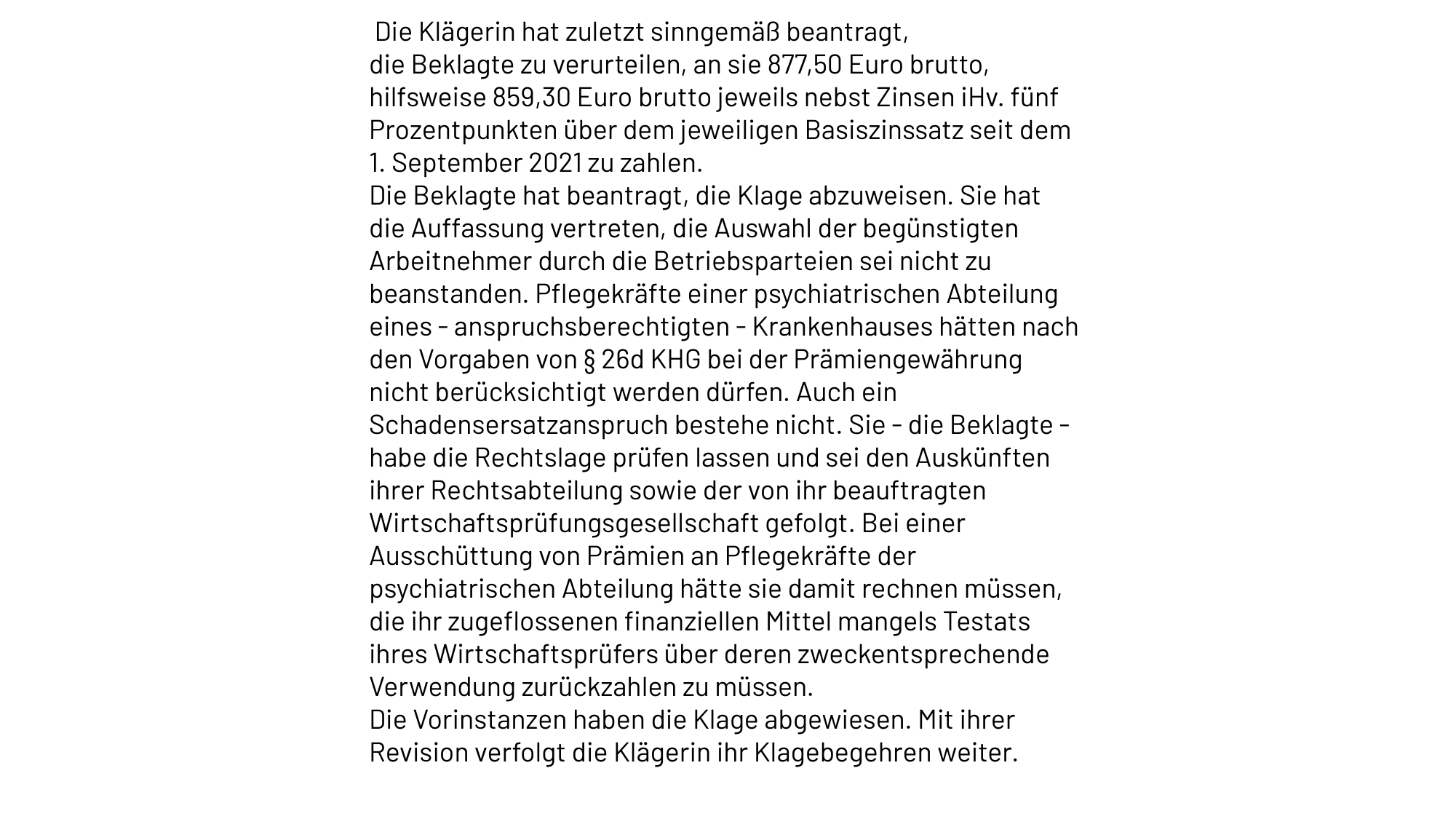

Die Klägerin hat zuletzt sinngemäß beantragt,
die Beklagte zu verurteilen, an sie 877,50 Euro brutto, hilfsweise 859,30 Euro brutto jeweils nebst Zinsen iHv. fünf Prozentpunkten über dem jeweiligen Basiszinssatz seit dem 1. September 2021 zu zahlen.
Die Beklagte hat beantragt, die Klage abzuweisen. Sie hat die Auffassung vertreten, die Auswahl der begünstigten Arbeitnehmer durch die Betriebsparteien sei nicht zu beanstanden. Pflegekräfte einer psychiatrischen Abteilung eines - anspruchsberechtigten - Krankenhauses hätten nach den Vorgaben von § 26d KHG bei der Prämiengewährung nicht berücksichtigt werden dürfen. Auch ein Schadensersatzanspruch bestehe nicht. Sie - die Beklagte - habe die Rechtslage prüfen lassen und sei den Auskünften ihrer Rechtsabteilung sowie der von ihr beauftragten Wirtschaftsprüfungsgesellschaft gefolgt. Bei einer Ausschüttung von Prämien an Pflegekräfte der psychiatrischen Abteilung hätte sie damit rechnen müssen, die ihr zugeflossenen finanziellen Mittel mangels Testats ihres Wirtschaftsprüfers über deren zweckentsprechende Verwendung zurückzahlen zu müssen.
Die Vorinstanzen haben die Klage abgewiesen. Mit ihrer Revision verfolgt die Klägerin ihr Klagebegehren weiter.